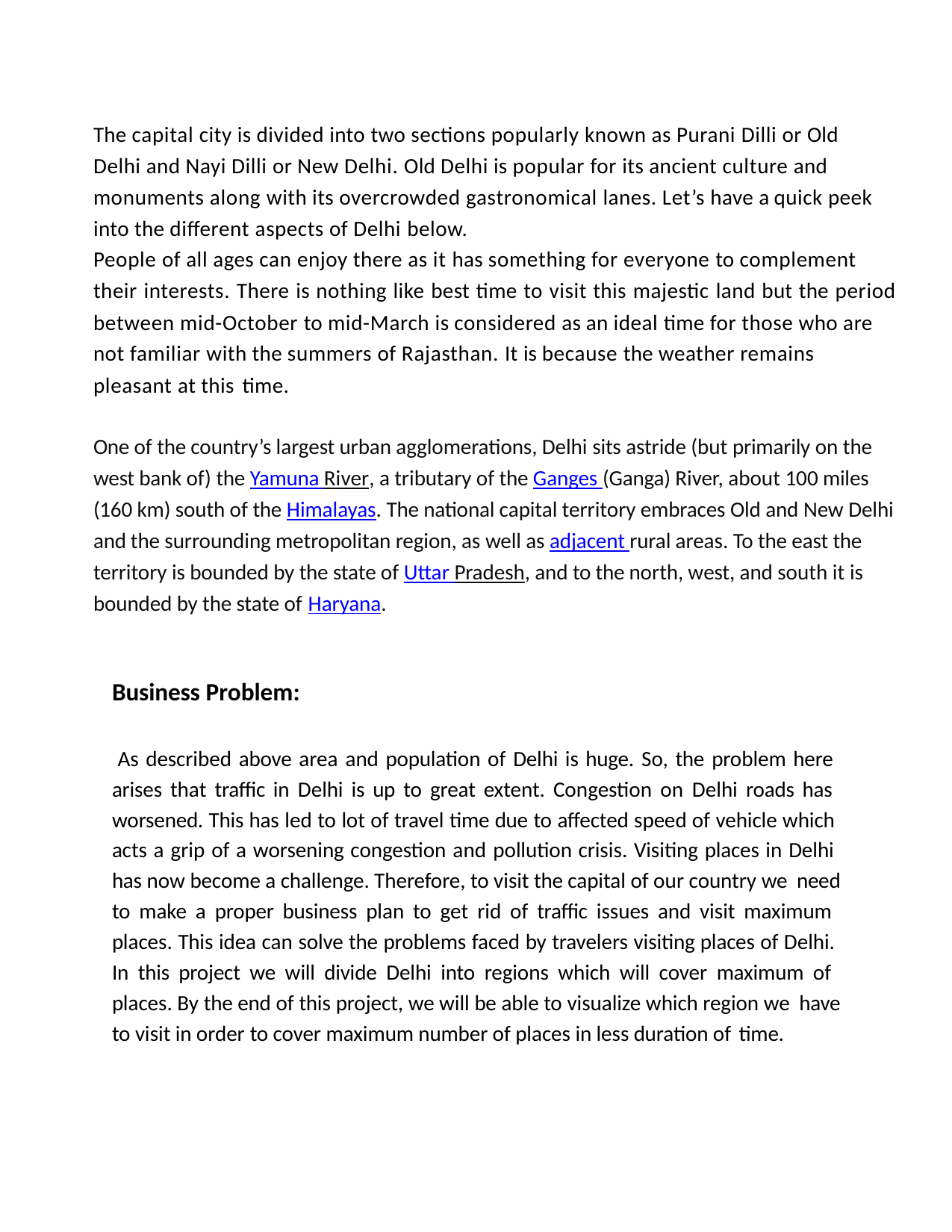

The capital city is divided into two sections popularly known as Purani Dilli or Old  Delhi and Nayi Dilli or New Delhi. Old Delhi is popular for its ancient culture and  monuments along with its overcrowded gastronomical lanes. Let’s have a quick peek  into the different aspects of Delhi below.
People of all ages can enjoy there as it has something for everyone to complement  their interests. There is nothing like best time to visit this majestic land but the period
between mid-October to mid-March is considered as an ideal time for those who are  not familiar with the summers of Rajasthan. It is because the weather remains  pleasant at this time.

One of the country’s largest urban agglomerations, Delhi sits astride (but primarily on the  west bank of) the Yamuna River, a tributary of the Ganges (Ganga) River, about 100 miles  (160 km) south of the Himalayas. The national capital territory embraces Old and New Delhi  and the surrounding metropolitan region, as well as adjacent rural areas. To the east the  territory is bounded by the state of Uttar Pradesh, and to the north, west, and south it is  bounded by the state of Haryana.

Business Problem:

As described above area and population of Delhi is huge. So, the problem here  arises that traffic in Delhi is up to great extent. Congestion on Delhi roads has  worsened. This has led to lot of travel time due to affected speed of vehicle which  acts a grip of a worsening congestion and pollution crisis. Visiting places in Delhi  has now become a challenge. Therefore, to visit the capital of our country we  need to make a proper business plan to get rid of traffic issues and visit maximum  places. This idea can solve the problems faced by travelers visiting places of Delhi.  In this project we will divide Delhi into regions which will cover maximum of  places. By the end of this project, we will be able to visualize which region we  have to visit in order to cover maximum number of places in less duration of time.